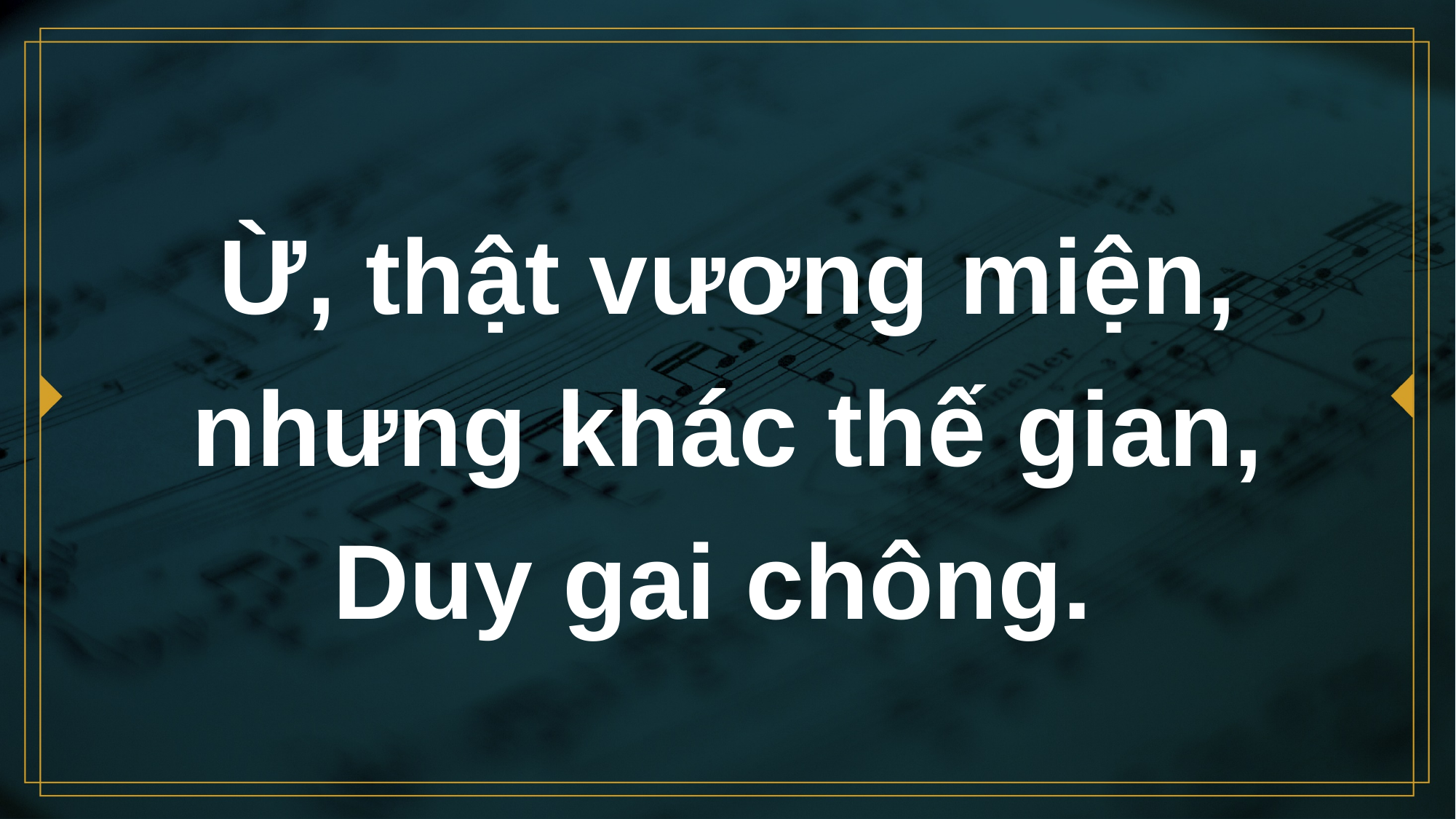

# Ừ, thật vương miện, nhưng khác thế gian, Duy gai chông.